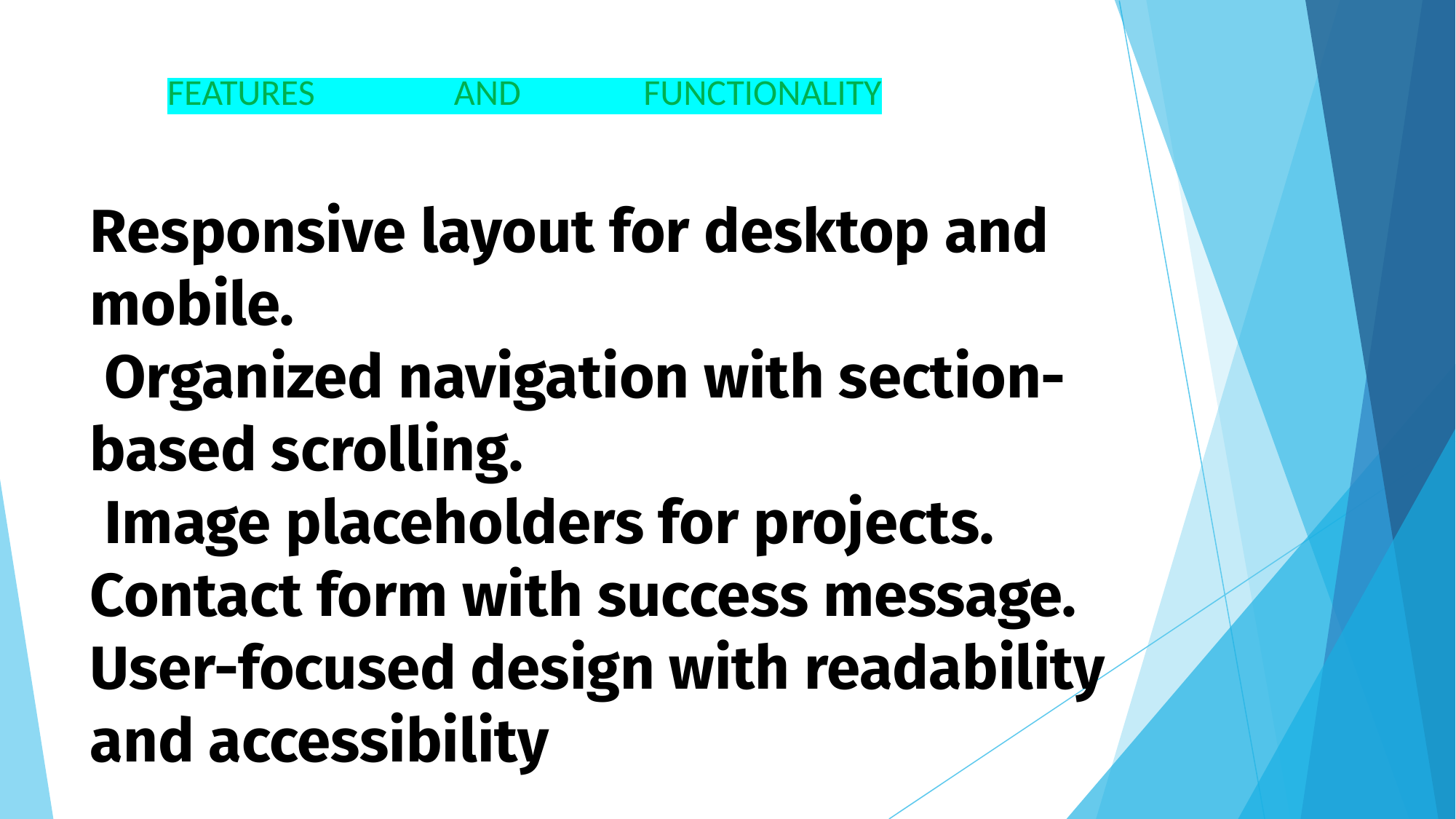

# Responsive layout for desktop and mobile. Organized navigation with section-based scrolling. Image placeholders for projects. Contact form with success message. User-focused design with readability and accessibility
FEATURES                 AND               FUNCTIONALITY